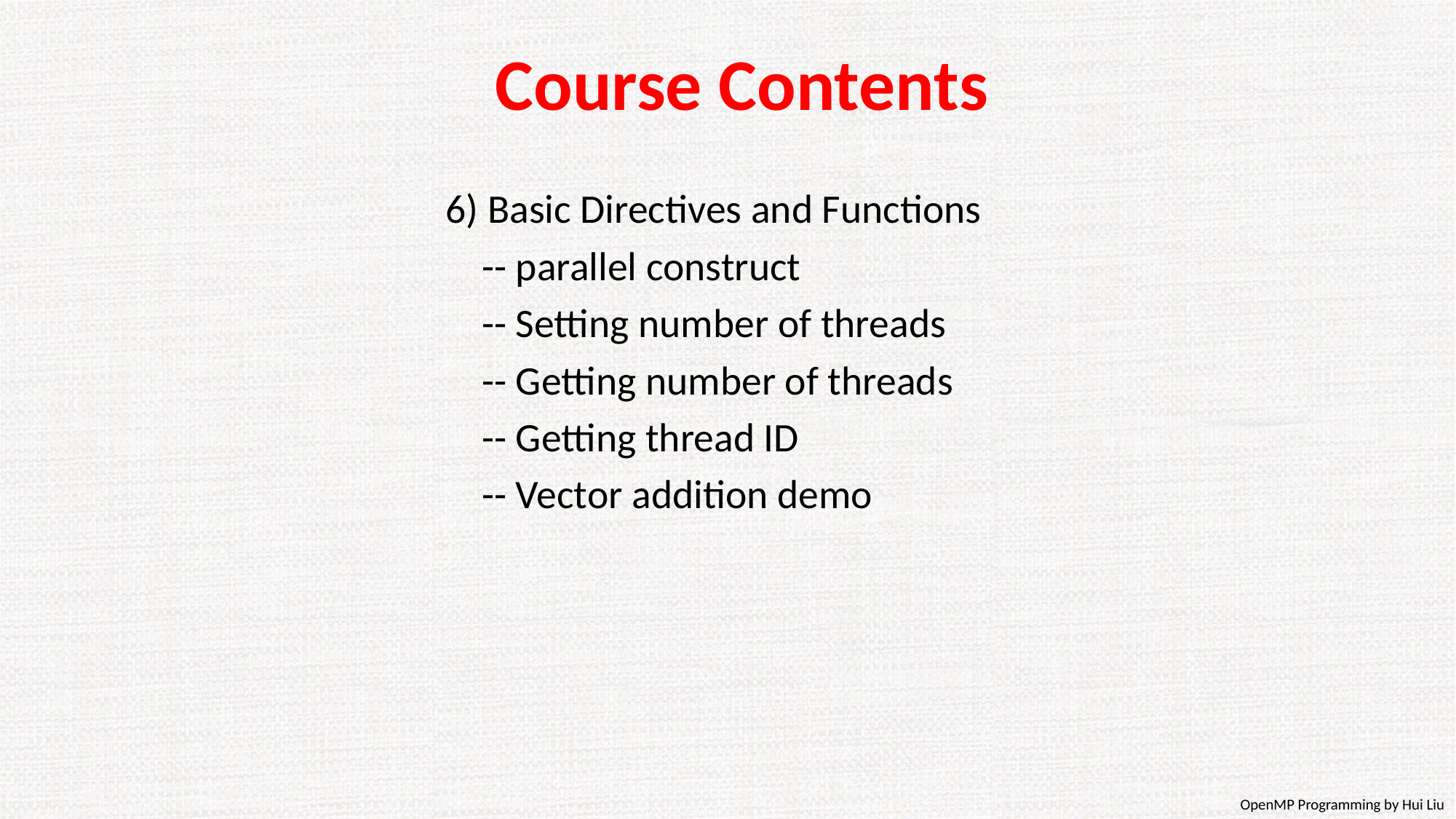

# Course Contents
6) Basic Directives and Functions
    -- parallel construct
    -- Setting number of threads
    -- Getting number of threads
    -- Getting thread ID
    -- Vector addition demo
OpenMP Programming by Hui Liu